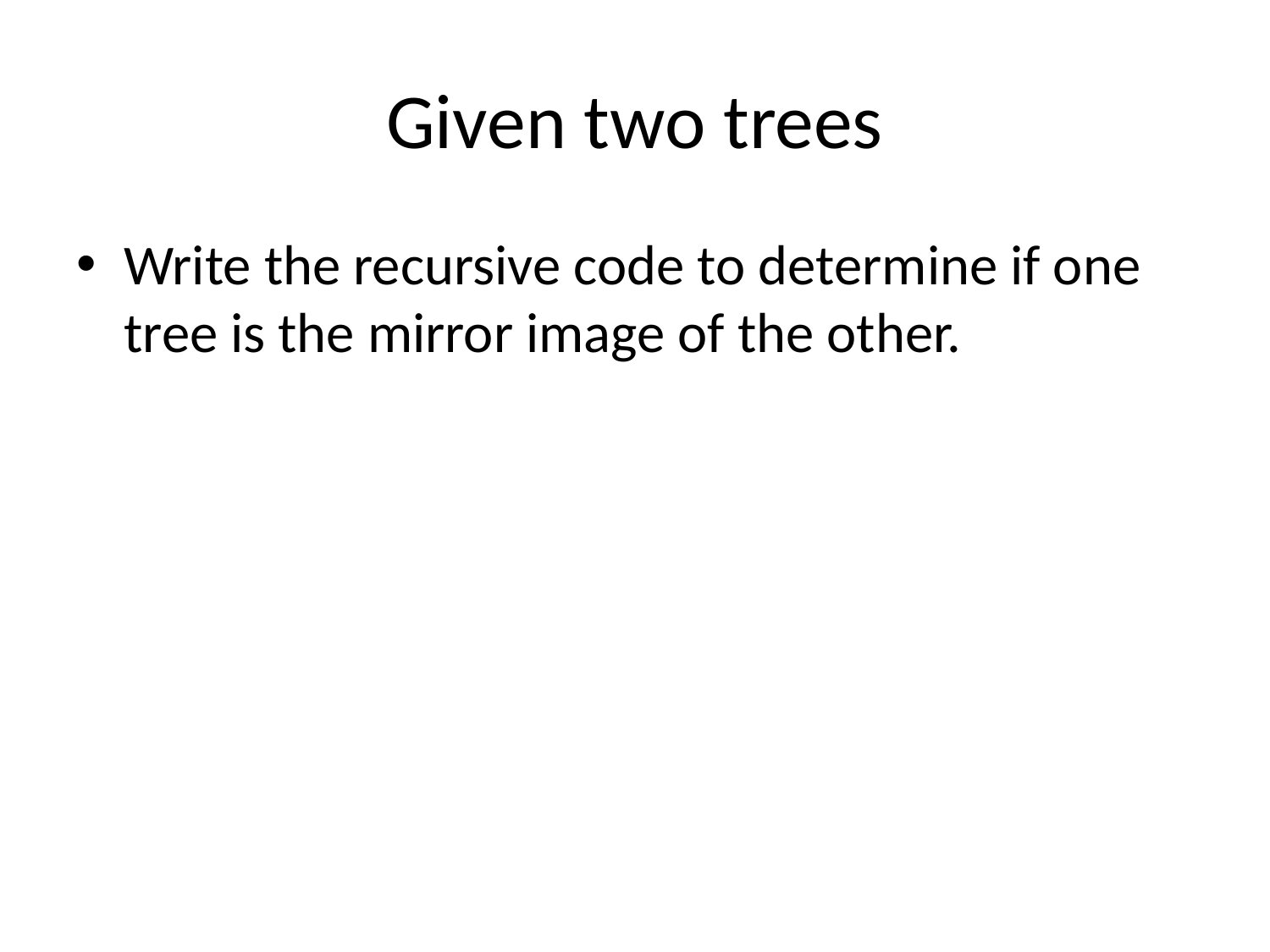

# Given two trees
Write the recursive code to determine if one tree is the mirror image of the other.